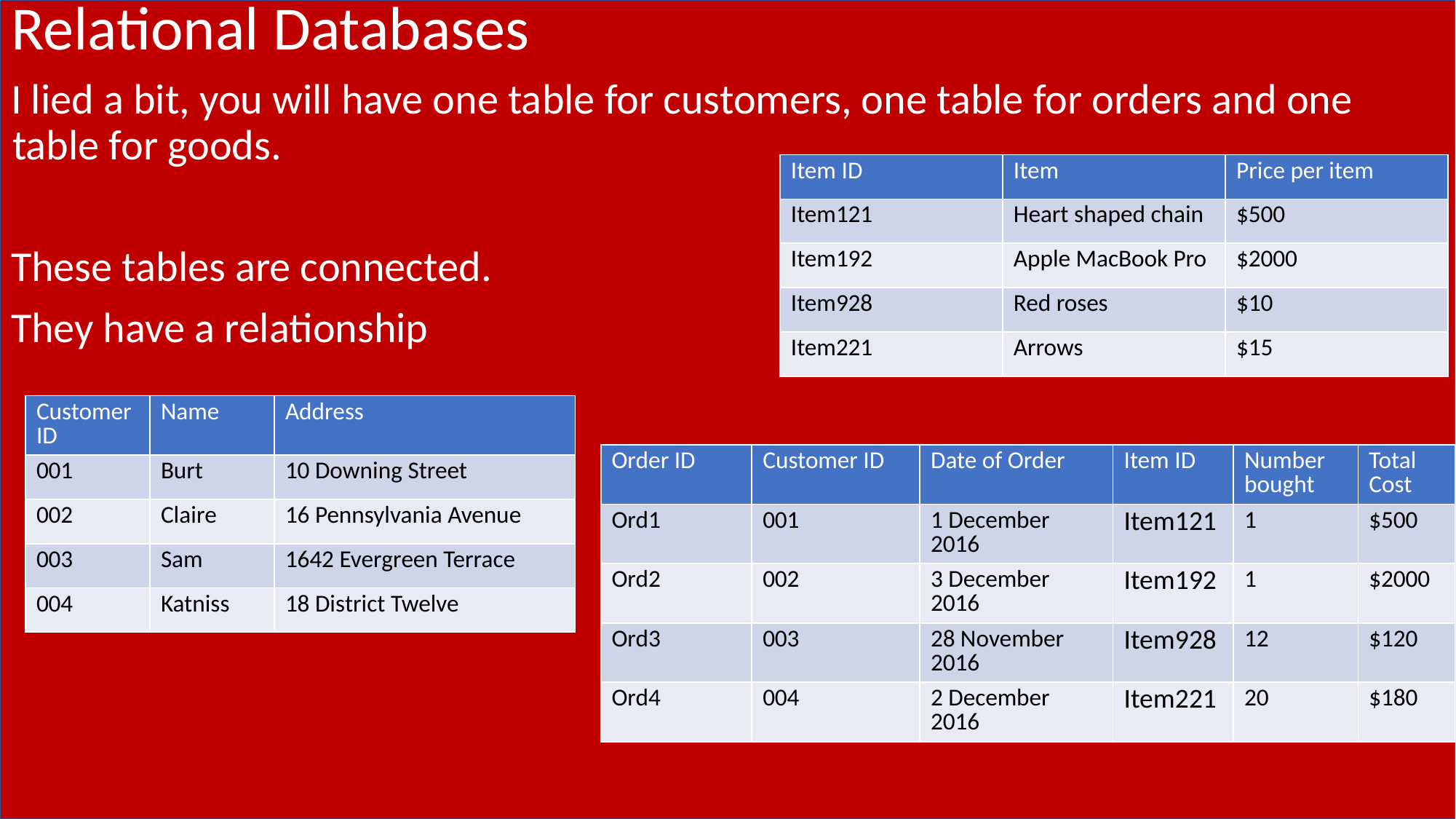

# Relational Databases
I lied a bit, you will have one table for customers, one table for orders and one table for goods.

These tables are connected.
They have a relationship
| Item ID | Item | Price per item |
| --- | --- | --- |
| Item121 | Heart shaped chain | $500 |
| Item192 | Apple MacBook Pro | $2000 |
| Item928 | Red roses | $10 |
| Item221 | Arrows | $15 |
| Customer ID | Name | Address |
| --- | --- | --- |
| 001 | Burt | 10 Downing Street |
| 002 | Claire | 16 Pennsylvania Avenue |
| 003 | Sam | 1642 Evergreen Terrace |
| 004 | Katniss | 18 District Twelve |
| Order ID | Customer ID | Date of Order | Item ID | Number bought | Total Cost |
| --- | --- | --- | --- | --- | --- |
| Ord1 | 001 | 1 December 2016 | Item121 | 1 | $500 |
| Ord2 | 002 | 3 December 2016 | Item192 | 1 | $2000 |
| Ord3 | 003 | 28 November 2016 | Item928 | 12 | $120 |
| Ord4 | 004 | 2 December 2016 | Item221 | 20 | $180 |